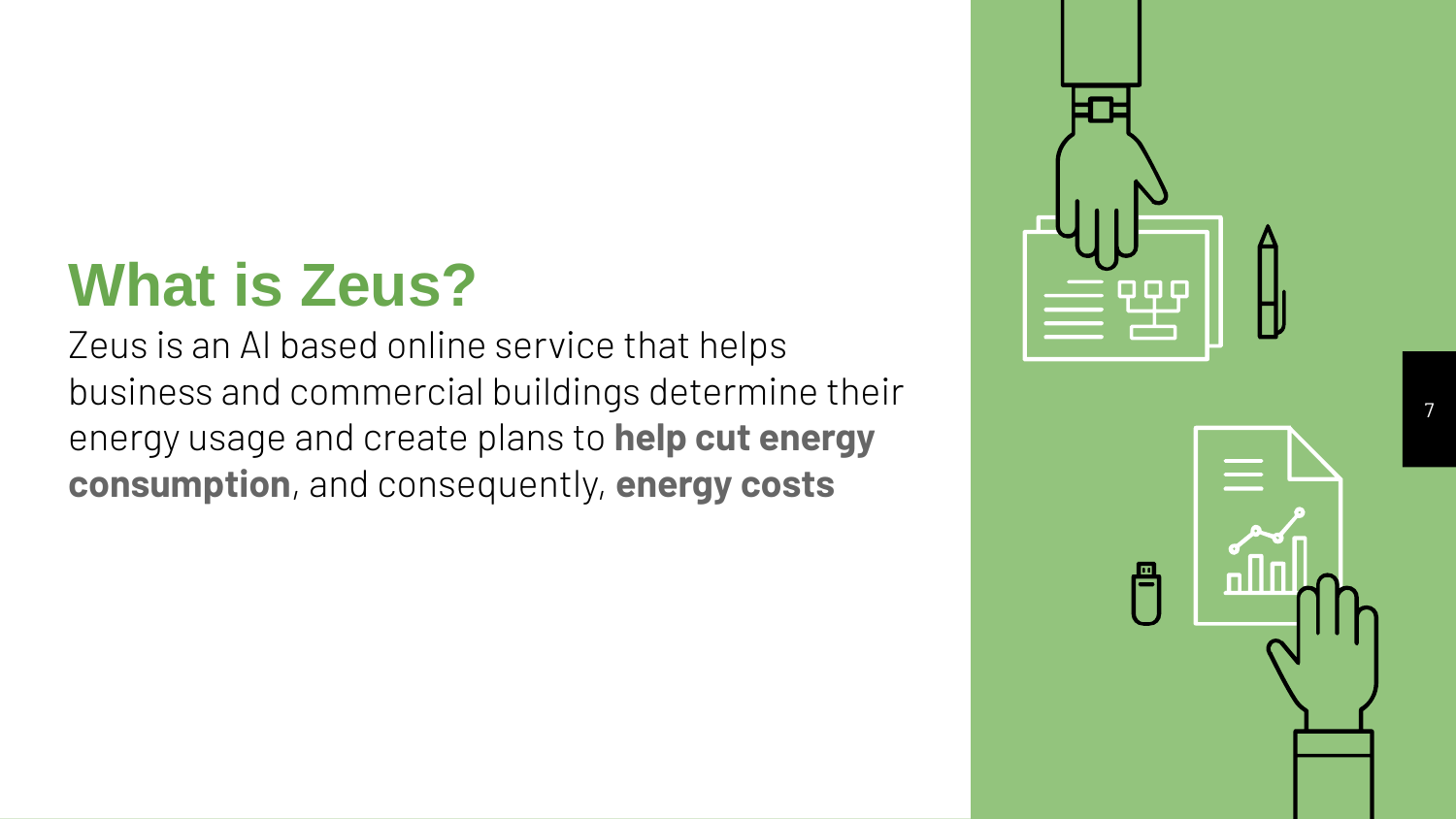

# What is Zeus?
Zeus is an AI based online service that helps business and commercial buildings determine their energy usage and create plans to help cut energy consumption, and consequently, energy costs
7